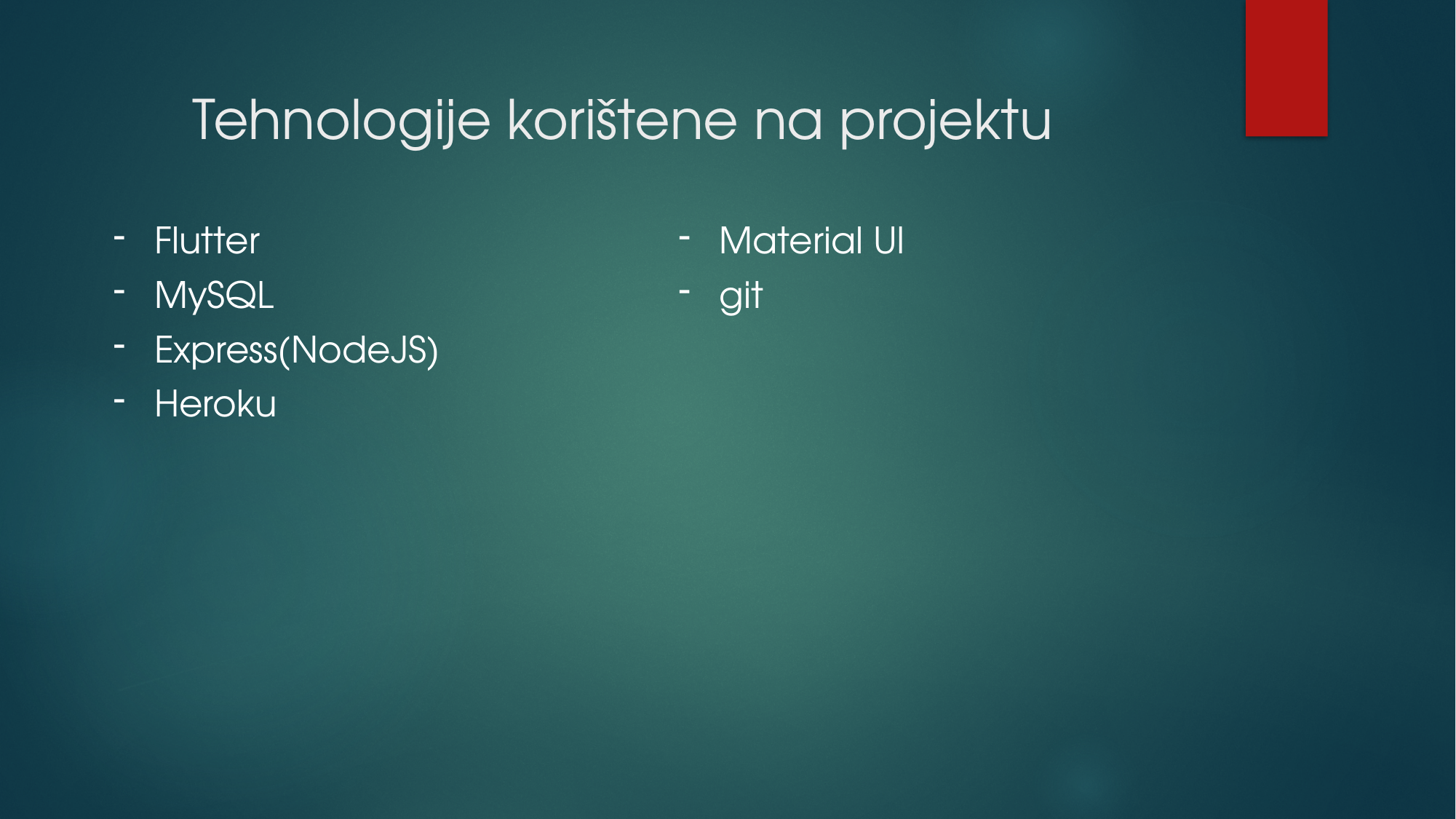

# Tehnologije korištene na projektu
Material UI
git
Flutter
MySQL
Express(NodeJS)
Heroku